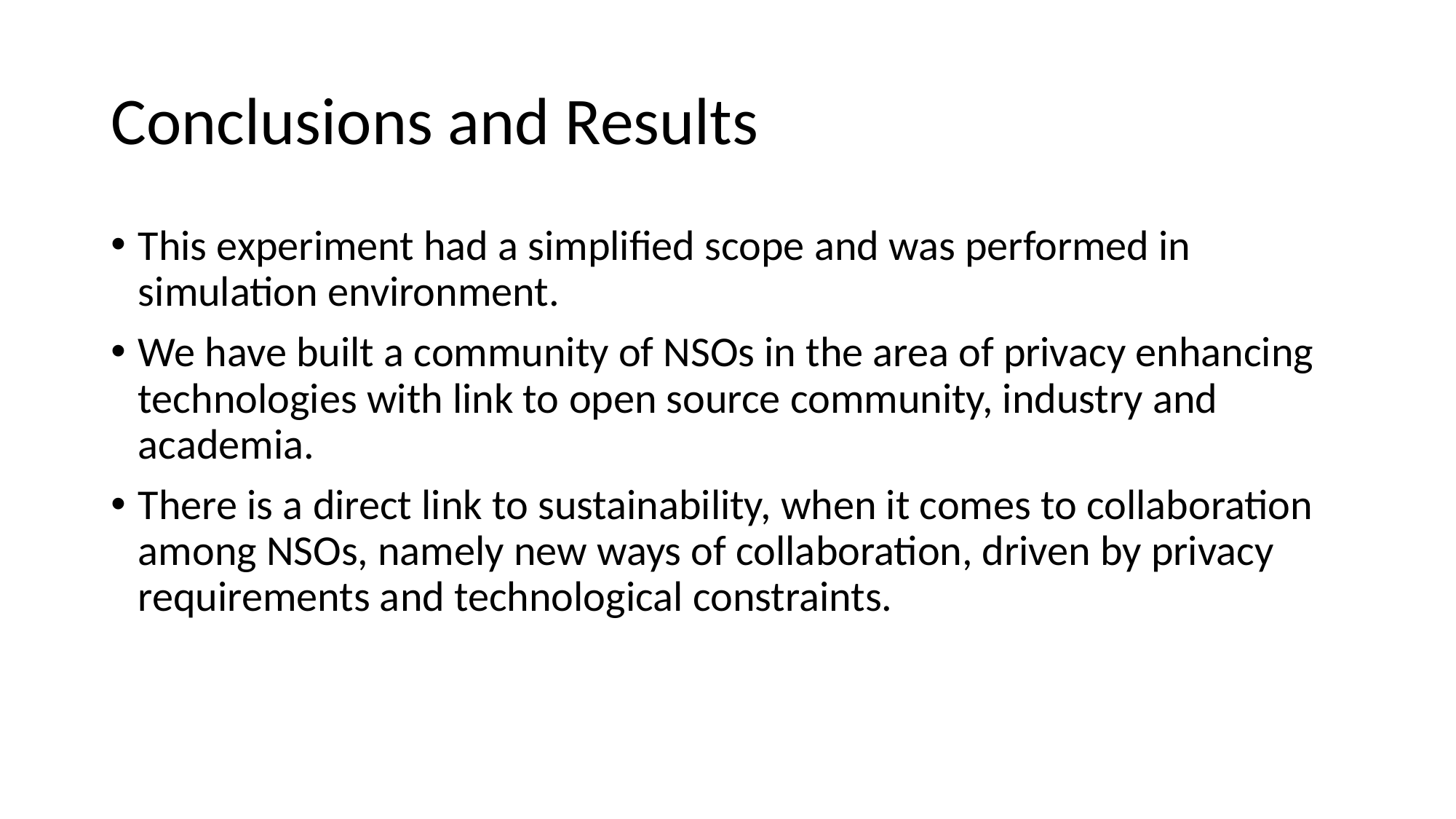

# Conclusions and Results
This experiment had a simplified scope and was performed in simulation environment.
We have built a community of NSOs in the area of privacy enhancing technologies with link to open source community, industry and academia.
There is a direct link to sustainability, when it comes to collaboration among NSOs, namely new ways of collaboration, driven by privacy requirements and technological constraints.